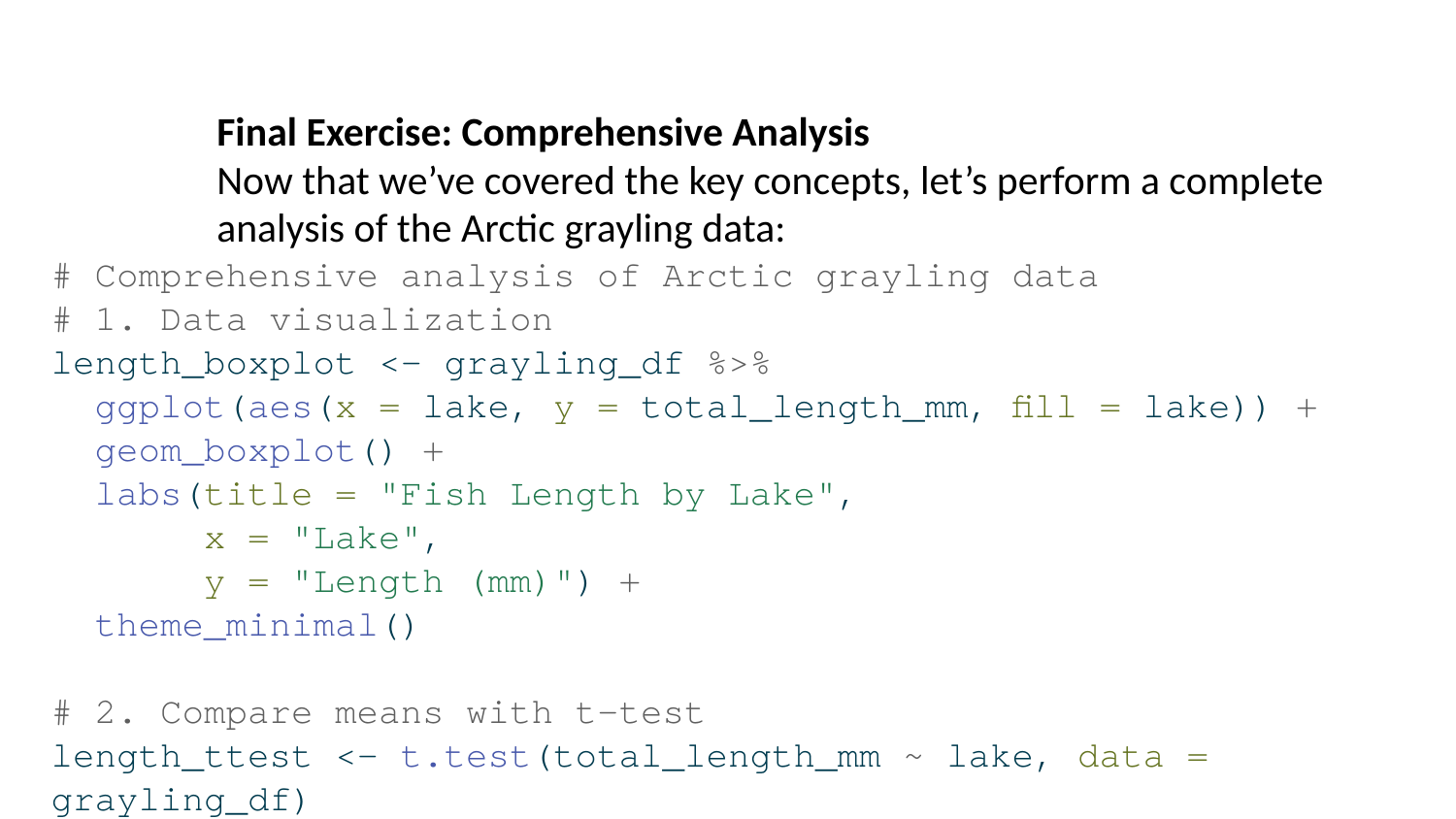

Final Exercise: Comprehensive Analysis
Now that we’ve covered the key concepts, let’s perform a complete analysis of the Arctic grayling data:
# Comprehensive analysis of Arctic grayling data # 1. Data visualization length_boxplot <- grayling_df %>% ggplot(aes(x = lake, y = total_length_mm, fill = lake)) + geom_boxplot() + labs(title = "Fish Length by Lake", x = "Lake", y = "Length (mm)") + theme_minimal() # 2. Compare means with t-test length_ttest <- t.test(total_length_mm ~ lake, data = grayling_df) # 3. Length-mass relationship length_mass_model <- lm(mass_g ~ total_length_mm * lake, data = grayling_df) model_summary <- summary(length_mass_model) # 4. Display results length_boxplot

length_ttest

    Welch Two Sample t-test

data:  total_length_mm by lake
t = -15.532, df = 161.63, p-value < 2.2e-16
alternative hypothesis: true difference in means between group I3 and group I8 is not equal to 0
95 percent confidence interval:
 -109.32342  -84.66053
sample estimates:
mean in group I3 mean in group I8
        265.6061         362.5980
model_summary

Call:
lm(formula = mass_g ~ total_length_mm * lake, data = grayling_df)

Residuals:
     Min       1Q   Median       3Q      Max
-151.223  -14.839   -0.764   10.670  153.130

Coefficients:
                        Estimate Std. Error t value Pr(>|t|)
(Intercept)            -219.3313    47.9087  -4.578 9.30e-06 ***
total_length_mm           1.3924     0.1794   7.763 8.88e-13 ***
lakeI8                 -522.5506    56.5882  -9.234  < 2e-16 ***
total_length_mm:lakeI8    1.9738     0.1972  10.009  < 2e-16 ***
---
Signif. codes:  0 '***' 0.001 '**' 0.01 '*' 0.05 '.' 0.1 ' ' 1

Residual standard error: 40.93 on 162 degrees of freedom
  (2 observations deleted due to missingness)
Multiple R-squared:  0.9644,    Adjusted R-squared:  0.9637
F-statistic:  1461 on 3 and 162 DF,  p-value: < 2.2e-16
# 5. Calculate 95% confidence intervals for each lake ci_results <- grayling_df %>% group_by(lake) %>% summarize( mean_length = mean(total_length_mm, na.rm = TRUE), sd_length = sd(total_length_mm, na.rm = TRUE), n = sum(!is.na(total_length_mm)), se_length = sd_length / sqrt(n), t_crit = qt(0.975, df = n - 1), margin_error = t_crit * se_length, ci_lower = mean_length - margin_error, ci_upper = mean_length + margin_error, .groups = "drop" ) # Display confidence intervals ci_results
# A tibble: 2 × 9
  lake  mean_length sd_length     n se_length t_crit margin_error ci_lower
  <chr>       <dbl>     <dbl> <int>     <dbl>  <dbl>        <dbl>    <dbl>
1 I3           266.      28.3    66      3.48   2.00         6.96     259.
2 I8           363.      52.3   102      5.18   1.98        10.3      352.
# ℹ 1 more variable: ci_upper <dbl>
# 6. Visualize regression with confidence intervals regression_plot <- grayling_df %>% ggplot(aes(x = total_length_mm, y = mass_g, color = lake)) + geom_point(alpha = 0.7) + geom_smooth(method = "lm", se = TRUE) + labs(title = "Length-Mass Relationship by Lake", x = "Length (mm)", y = "Mass (g)") + theme_minimal() regression_plot

Based on this analysis: 1. Are there significant differences in fish length between the two lakes? 2. How does the length-mass relationship differ between lakes? 3. What conclusions can you draw about Arctic grayling in these two lakes?